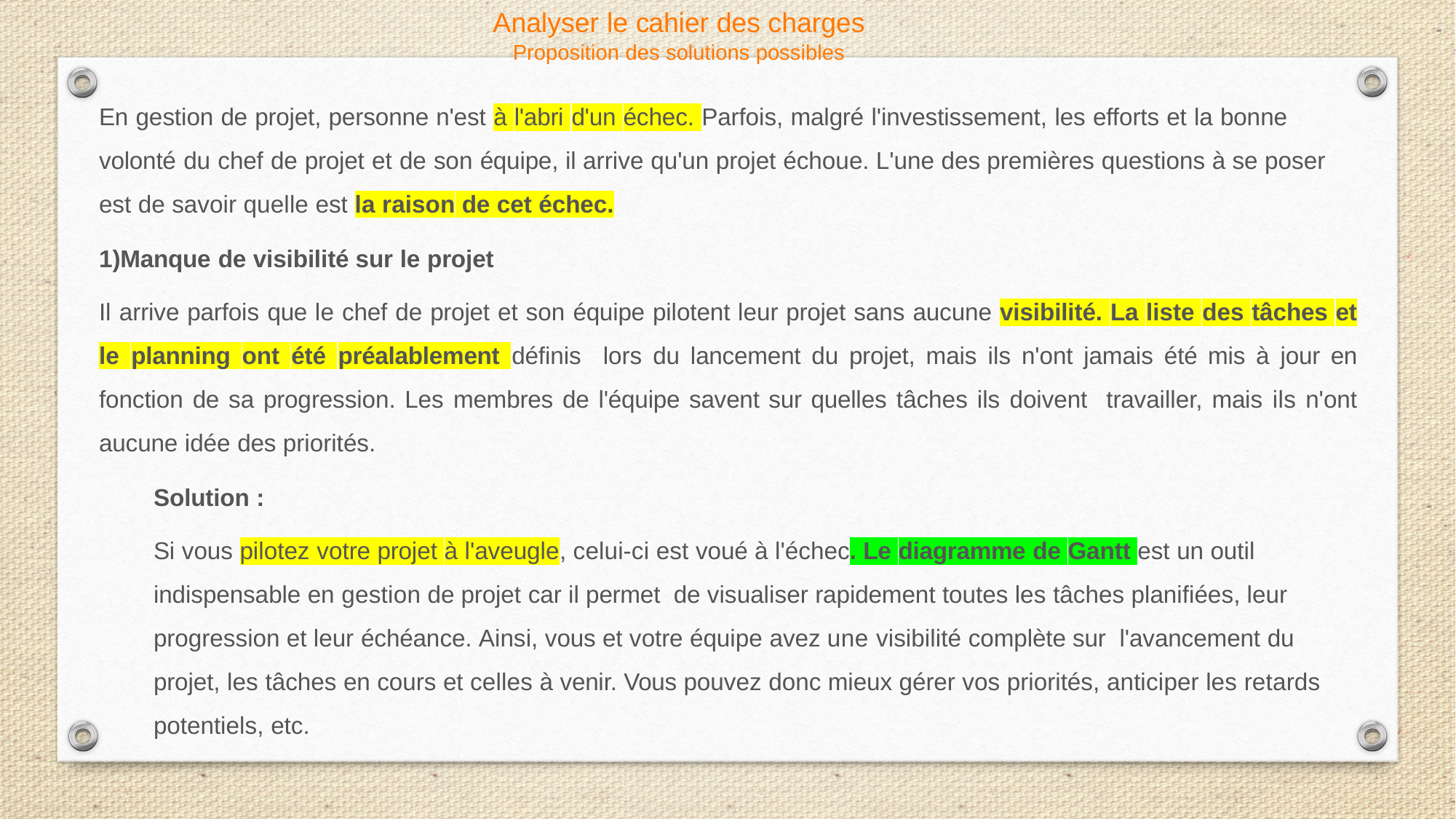

Analyser le cahier des charges
Proposition des solutions possibles
En gestion de projet, personne n'est à l'abri d'un échec. Parfois, malgré l'investissement, les efforts et la bonne volonté du chef de projet et de son équipe, il arrive qu'un projet échoue. L'une des premières questions à se poser est de savoir quelle est la raison de cet échec.
Manque de visibilité sur le projet
Il arrive parfois que le chef de projet et son équipe pilotent leur projet sans aucune visibilité. La liste des tâches et le planning ont été préalablement définis  lors du lancement du projet, mais ils n'ont jamais été mis à jour en fonction de sa progression. Les membres de l'équipe savent sur quelles tâches ils doivent  travailler, mais ils n'ont aucune idée des priorités.
Solution :
Si vous pilotez votre projet à l'aveugle, celui-ci est voué à l'échec. Le diagramme de Gantt est un outil indispensable en gestion de projet car il permet  de visualiser rapidement toutes les tâches planifiées, leur progression et leur échéance. Ainsi, vous et votre équipe avez une visibilité complète sur  l'avancement du projet, les tâches en cours et celles à venir. Vous pouvez donc mieux gérer vos priorités, anticiper les retards potentiels, etc.